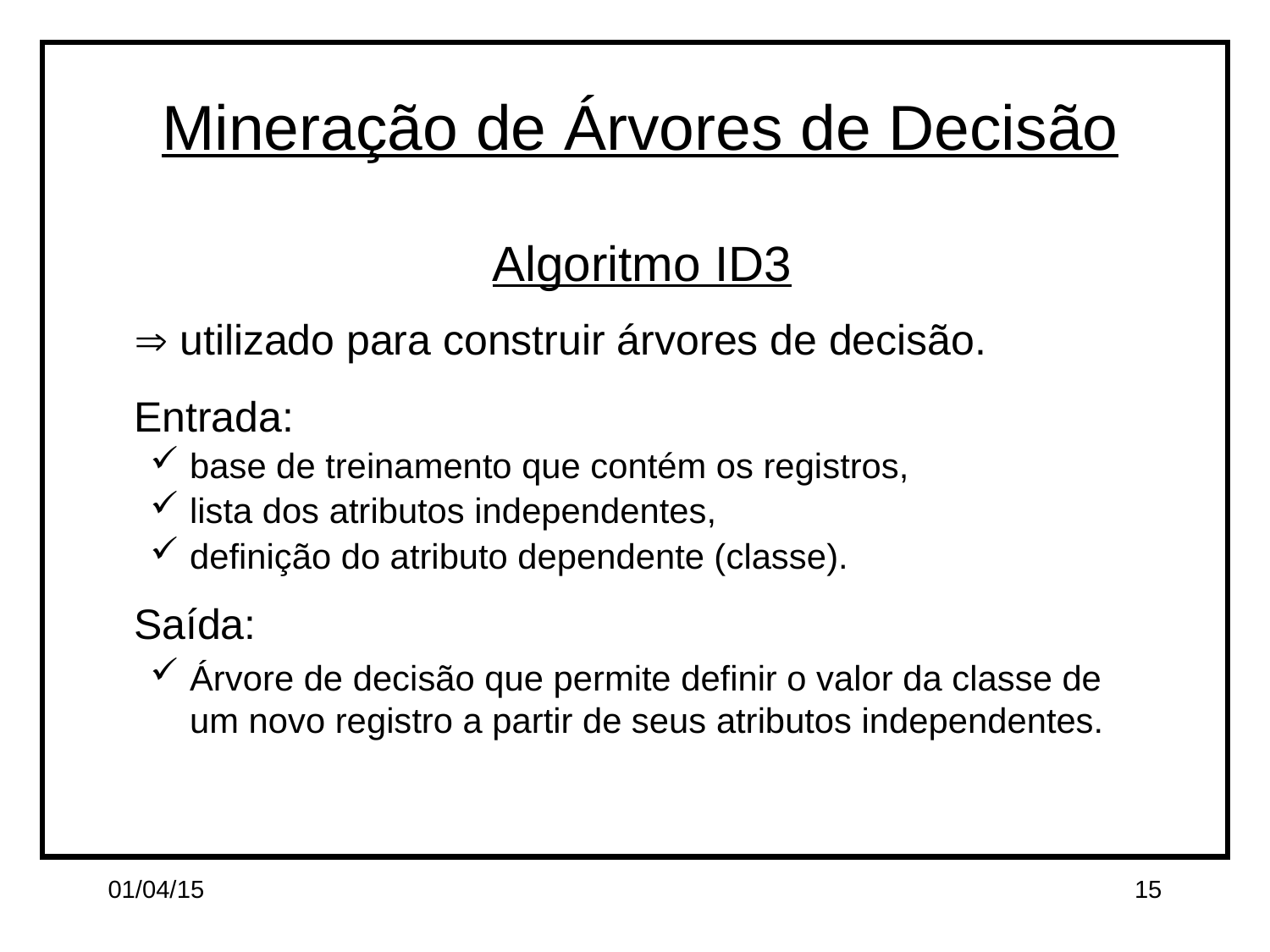

Mineração de Árvores de Decisão
Algoritmo ID3

	⇒ utilizado para construir árvores de decisão.

    Entrada:
base de treinamento que contém os registros,
lista dos atributos independentes,
definição do atributo dependente (classe).

    Saída:
Árvore de decisão que permite definir o valor da classe de       um novo registro a partir de seus atributos independentes.
01/04/15
15